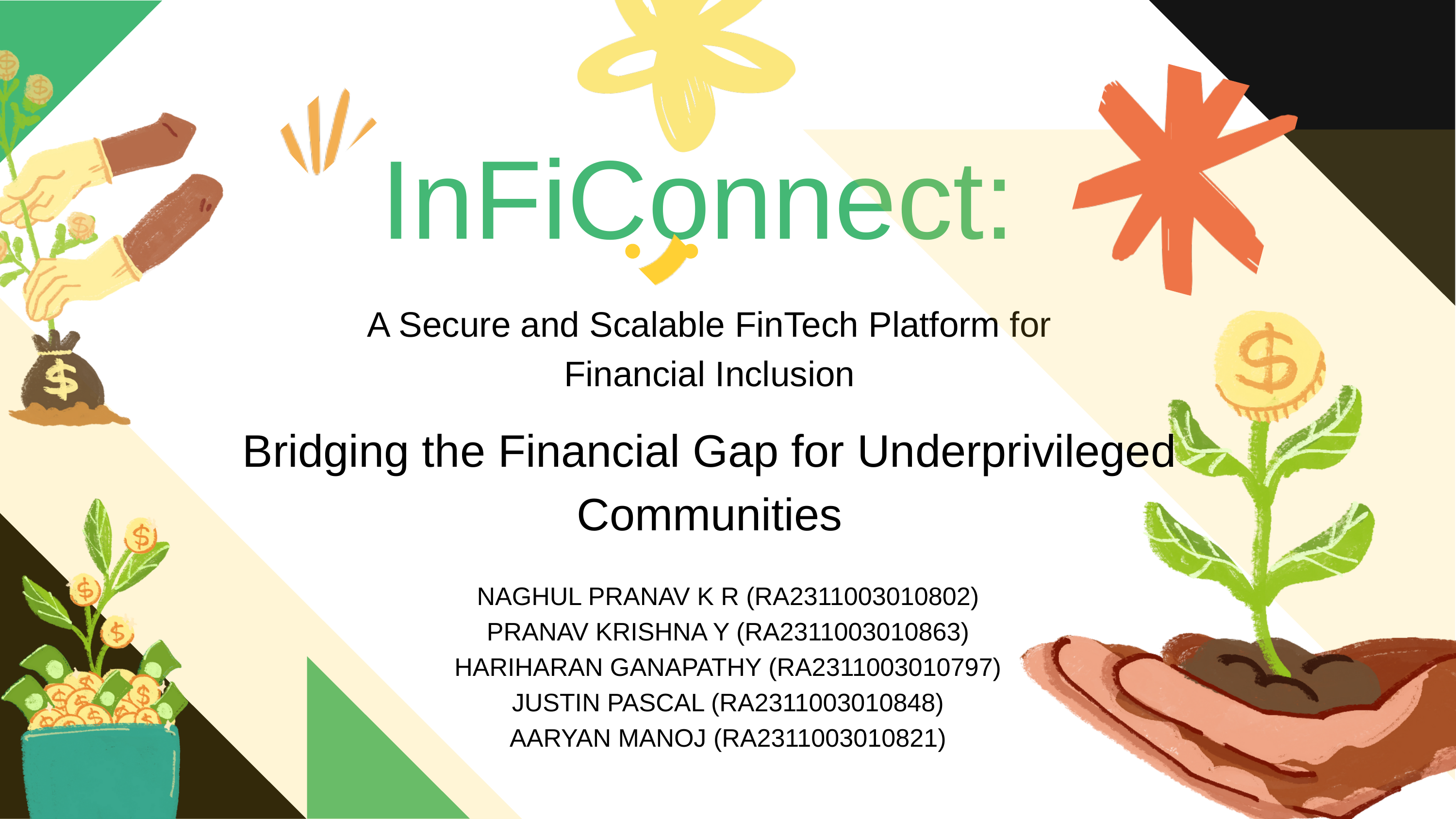

InFiConnect:

A Secure and Scalable FinTech Platform for Financial Inclusion

Bridging the Financial Gap for Underprivileged Communities

NAGHUL PRANAV K R (RA2311003010802)
PRANAV KRISHNA Y (RA2311003010863)
HARIHARAN GANAPATHY (RA2311003010797)
JUSTIN PASCAL (RA2311003010848)
AARYAN MANOJ (RA2311003010821)